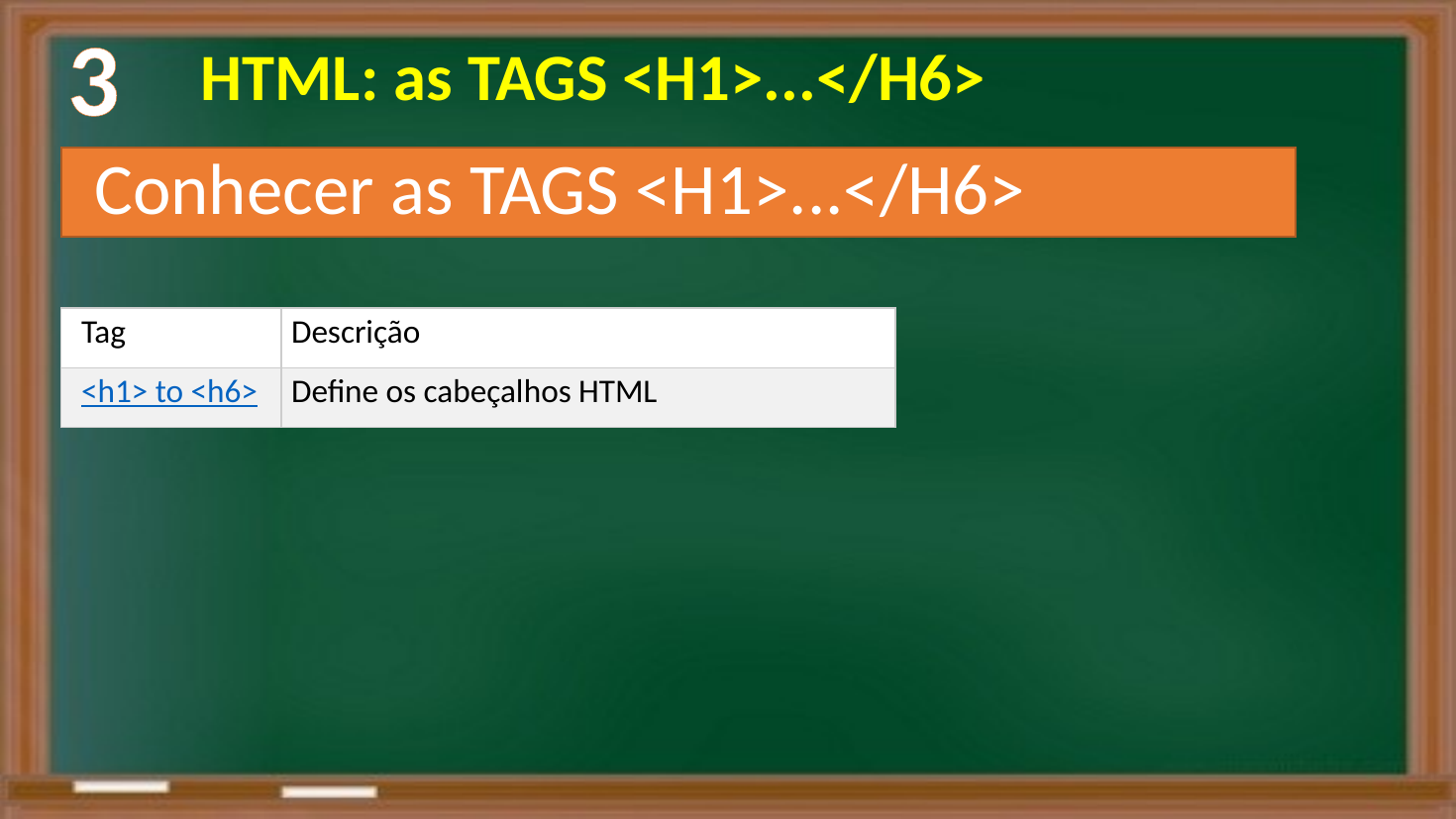

3
         HTML: as TAGS <H1>...</H6>
Conhecer as TAGS <H1>...</H6>

| Tag | Descrição |
| --- | --- |
| <h1> to <h6> | Define os cabeçalhos HTML |